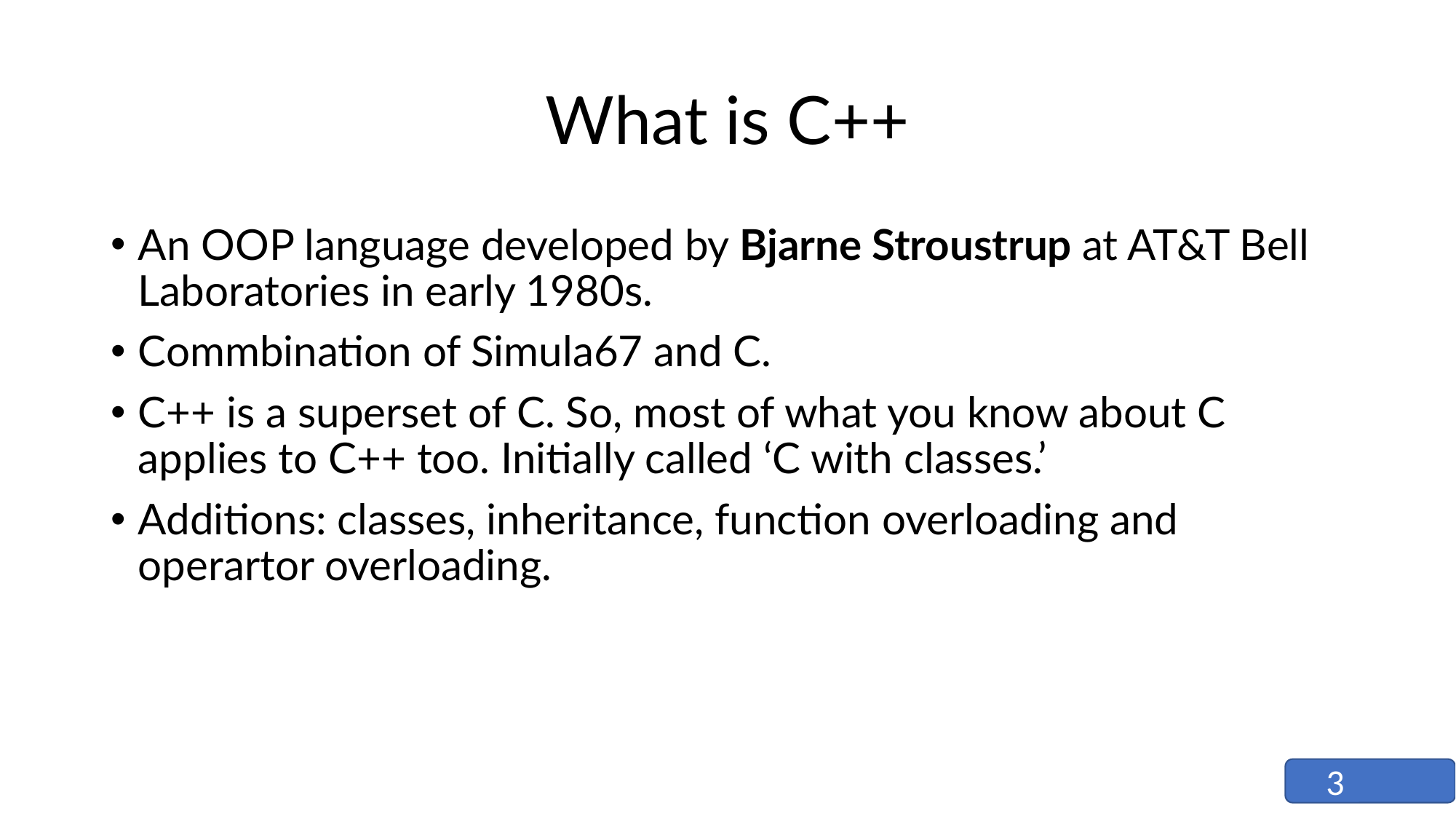

# What is C++
An OOP language developed by Bjarne Stroustrup at AT&T Bell Laboratories in early 1980s.
Commbination of Simula67 and C.
C++ is a superset of C. So, most of what you know about C applies to C++ too. Initially called ‘C with classes.’
Additions: classes, inheritance, function overloading and operartor overloading.
3